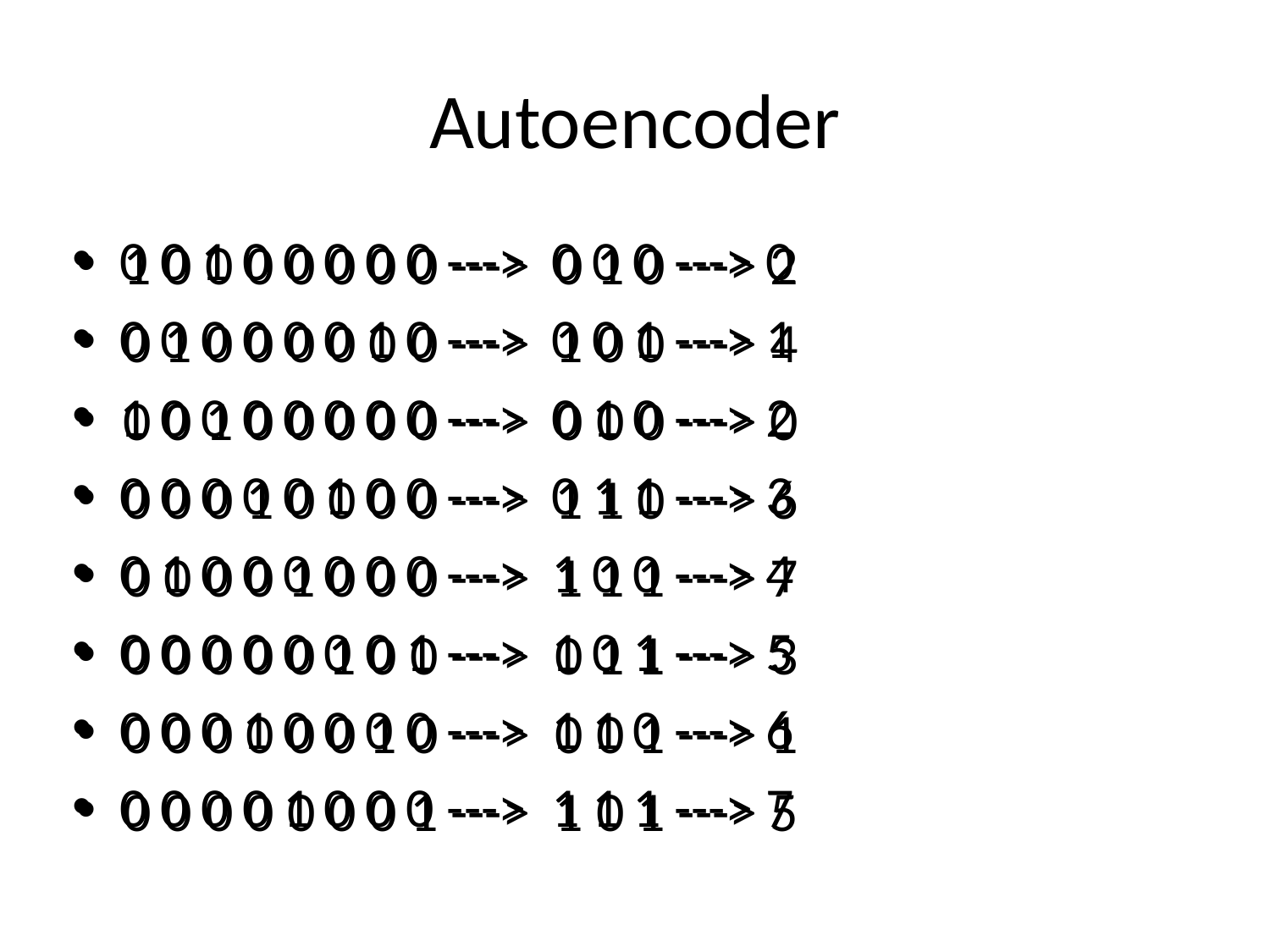

# Autoencoder
0 0 1 0 0 0 0 0 --->  0 0 0 ---> 0
0 0 0 0 0 0 1 0 --->  0 0 1 ---> 1
1 0 0 0 0 0 0 0 --->  0 1 0 ---> 2
0 0 0 0 0 1 0 0 --->  0 1 1 ---> 3
0 1 0 0 0 0 0 0 --->  1 0 0 ---> 4
0 0 0 0 0 0 0 1 --->  1 0 1 ---> 5
0 0 0 1 0 0 0 0 --->  1 1 0 ---> 6
0 0 0 0 1 0 0 0 --->  1 1 1 ---> 7
1 0 0 0 0 0 0 0 --->  0 1 0 ---> 2
0 1 0 0 0 0 0 0 --->  1 0 0 ---> 4
0 0 1 0 0 0 0 0 --->  0 0 0 ---> 0
0 0 0 1 0 0 0 0 --->  1 1 0 ---> 6
0 0 0 0 1 0 0 0 --->  1 1 1 ---> 7
0 0 0 0 0 1 0 0 --->  0 1 1 ---> 3
0 0 0 0 0 0 1 0 --->  0 0 1 ---> 1
0 0 0 0 0 0 0 1 --->  1 0 1 ---> 5